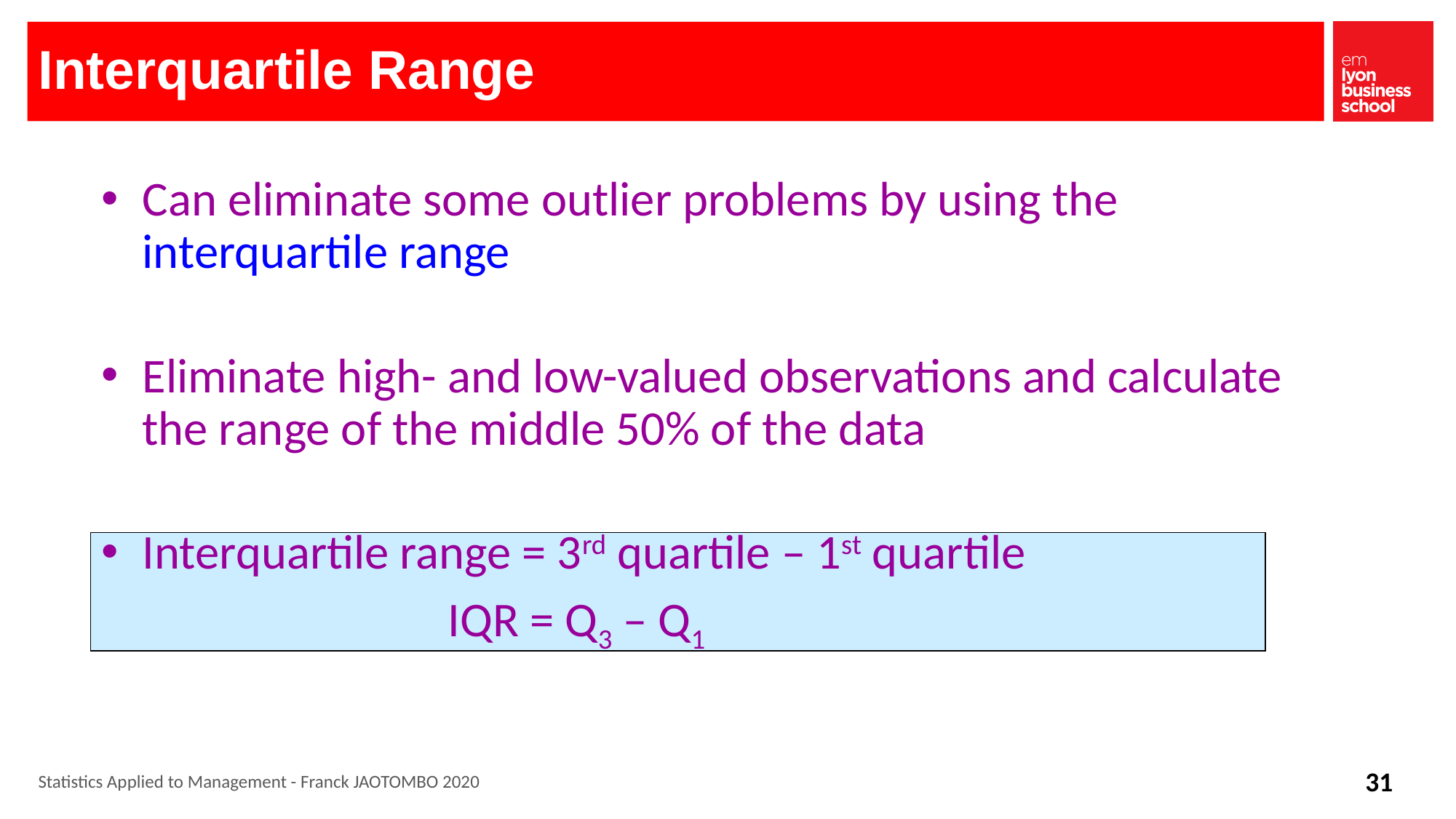

# Interquartile Range
Can eliminate some outlier problems by using the interquartile range

Eliminate high- and low-valued observations and calculate the range of the middle 50% of the data

Interquartile range = 3rd quartile – 1st quartile
			        IQR = Q3 – Q1

Statistics Applied to Management - Franck JAOTOMBO 2020
31